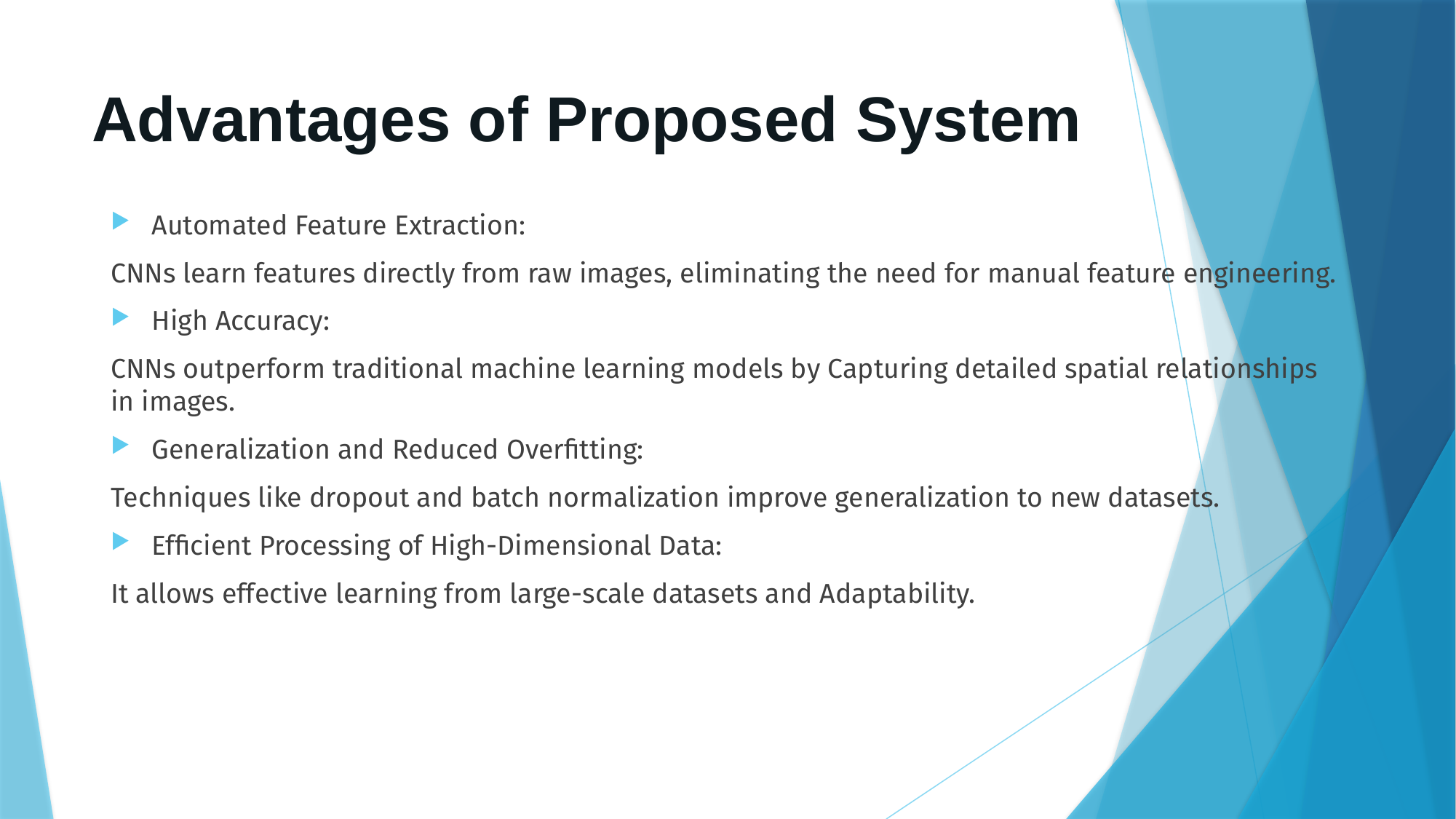

# Advantages of Proposed System
Automated Feature Extraction:
CNNs learn features directly from raw images, eliminating the need for manual feature engineering.
High Accuracy:
CNNs outperform traditional machine learning models by Capturing detailed spatial relationships in images.
Generalization and Reduced Overfitting:
Techniques like dropout and batch normalization improve generalization to new datasets.
Efficient Processing of High-Dimensional Data:
It allows effective learning from large-scale datasets and Adaptability.